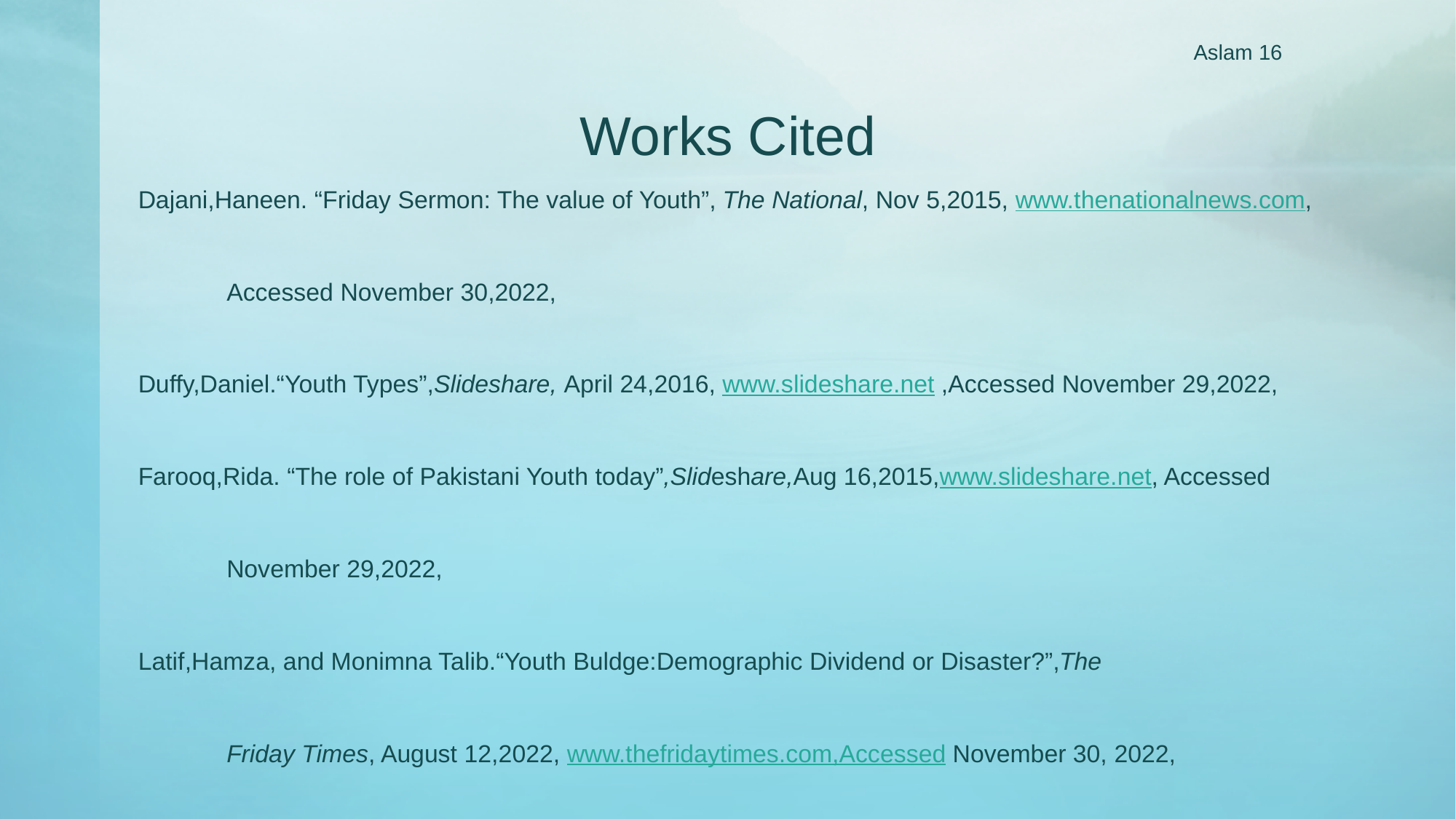

Aslam 16
# Works Cited
Dajani,Haneen. “Friday Sermon: The value of Youth”, The National, Nov 5,2015, www.thenationalnews.com,

	Accessed November 30,2022,

Duffy,Daniel.“Youth Types”,Slideshare, April 24,2016, www.slideshare.net ,Accessed November 29,2022,

Farooq,Rida. “The role of Pakistani Youth today”,Slideshare,Aug 16,2015,www.slideshare.net, Accessed

	November 29,2022,

Latif,Hamza, and Monimna Talib.“Youth Buldge:Demographic Dividend or Disaster?”,The

 	Friday Times, August 12,2022, www.thefridaytimes.com,Accessed November 30, 2022,